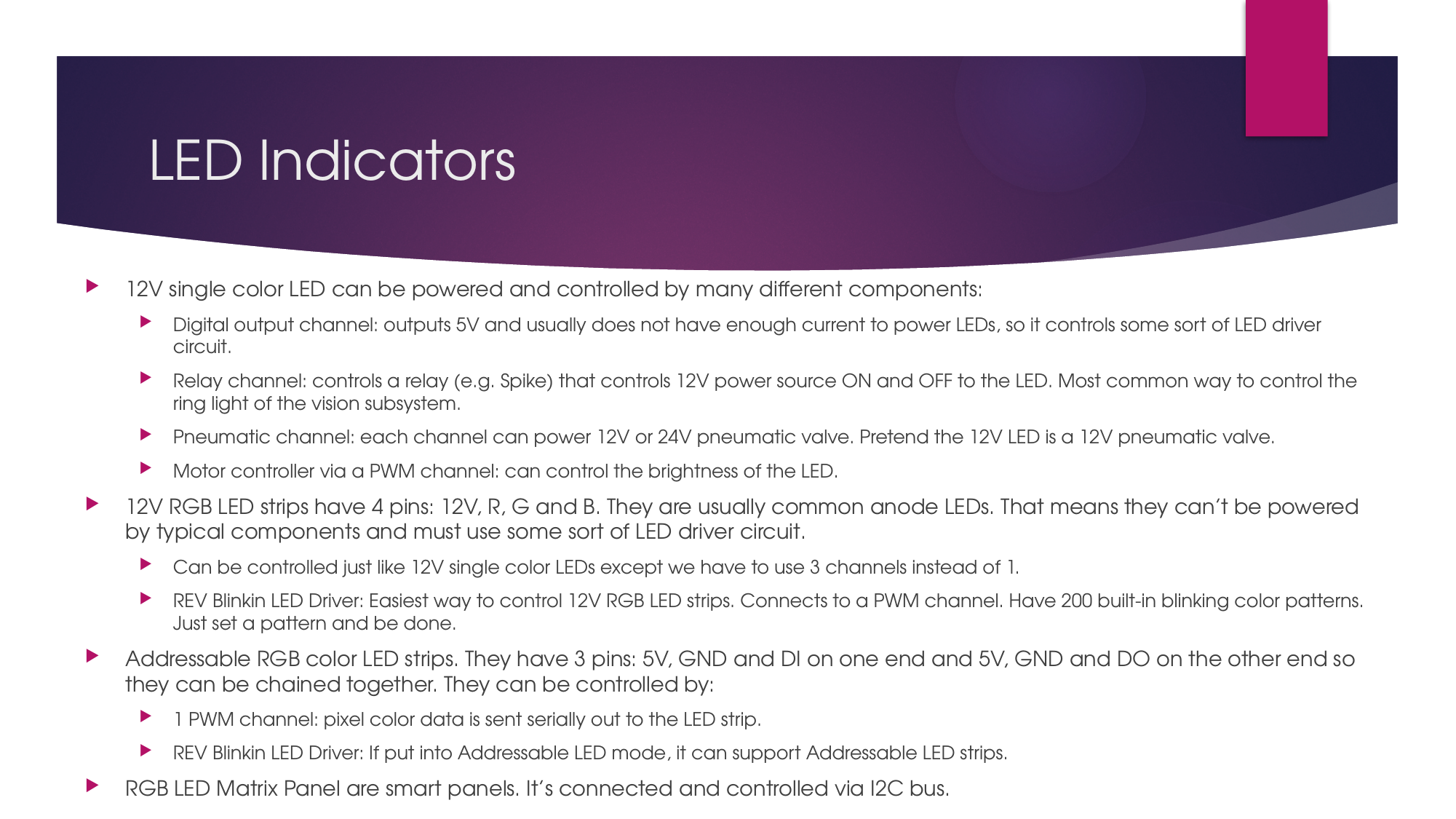

# LED Indicators
12V single color LED can be powered and controlled by many different components:
Digital output channel: outputs 5V and usually does not have enough current to power LEDs, so it controls some sort of LED driver circuit.
Relay channel: controls a relay (e.g. Spike) that controls 12V power source ON and OFF to the LED. Most common way to control the ring light of the vision subsystem.
Pneumatic channel: each channel can power 12V or 24V pneumatic valve. Pretend the 12V LED is a 12V pneumatic valve.
Motor controller via a PWM channel: can control the brightness of the LED.
12V RGB LED strips have 4 pins: 12V, R, G and B. They are usually common anode LEDs. That means they can’t be powered by typical components and must use some sort of LED driver circuit.
Can be controlled just like 12V single color LEDs except we have to use 3 channels instead of 1.
REV Blinkin LED Driver: Easiest way to control 12V RGB LED strips. Connects to a PWM channel. Have 200 built-in blinking color patterns. Just set a pattern and be done.
Addressable RGB color LED strips. They have 3 pins: 5V, GND and DI on one end and 5V, GND and DO on the other end so they can be chained together. They can be controlled by:
1 PWM channel: pixel color data is sent serially out to the LED strip.
REV Blinkin LED Driver: If put into Addressable LED mode, it can support Addressable LED strips.
RGB LED Matrix Panel are smart panels. It’s connected and controlled via I2C bus.